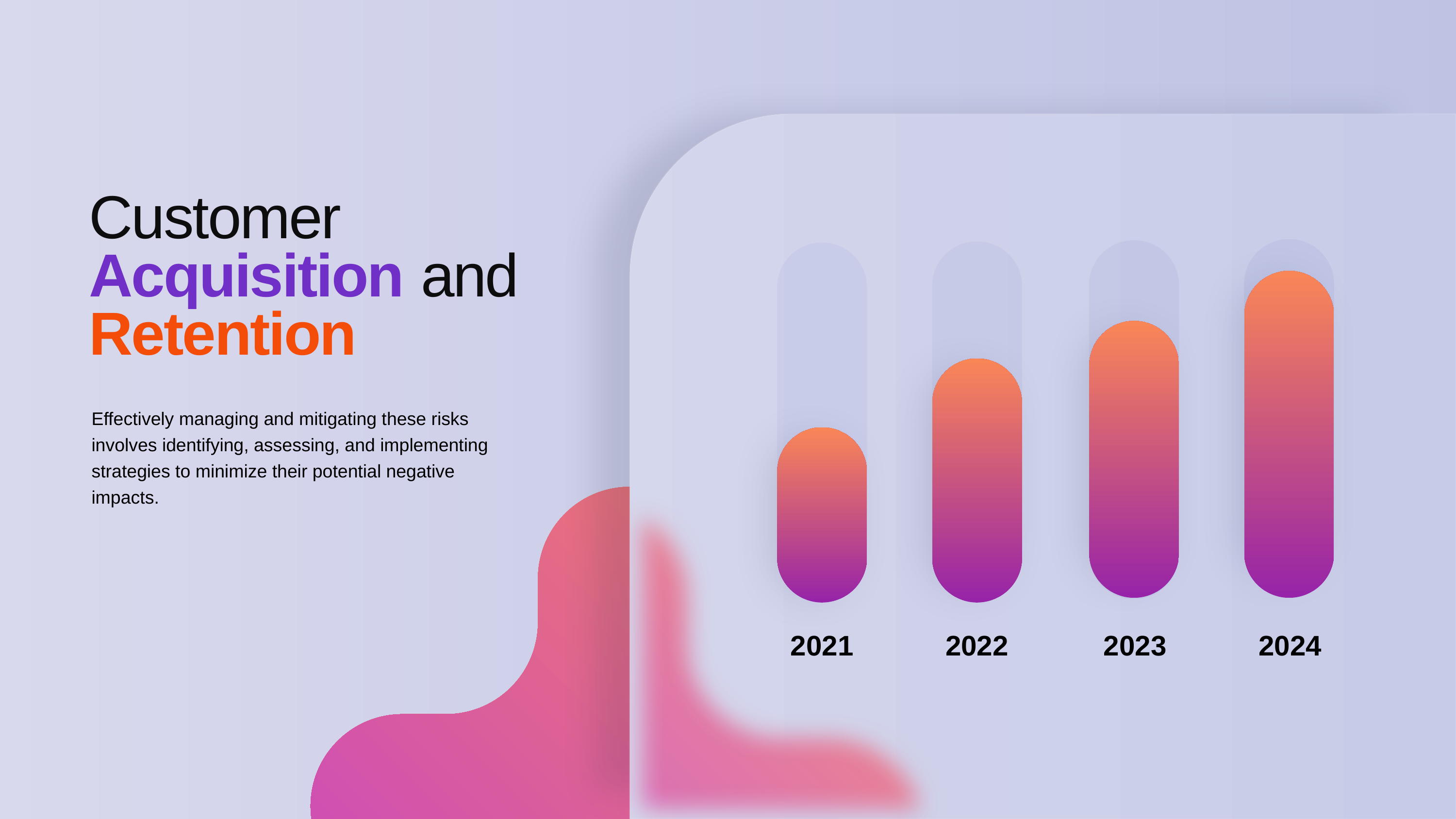

Customer Acquisition and Retention

Effectively managing and mitigating these risks involves identifying, assessing, and implementing strategies to minimize their potential negative impacts.

2021
2022
2023
2024